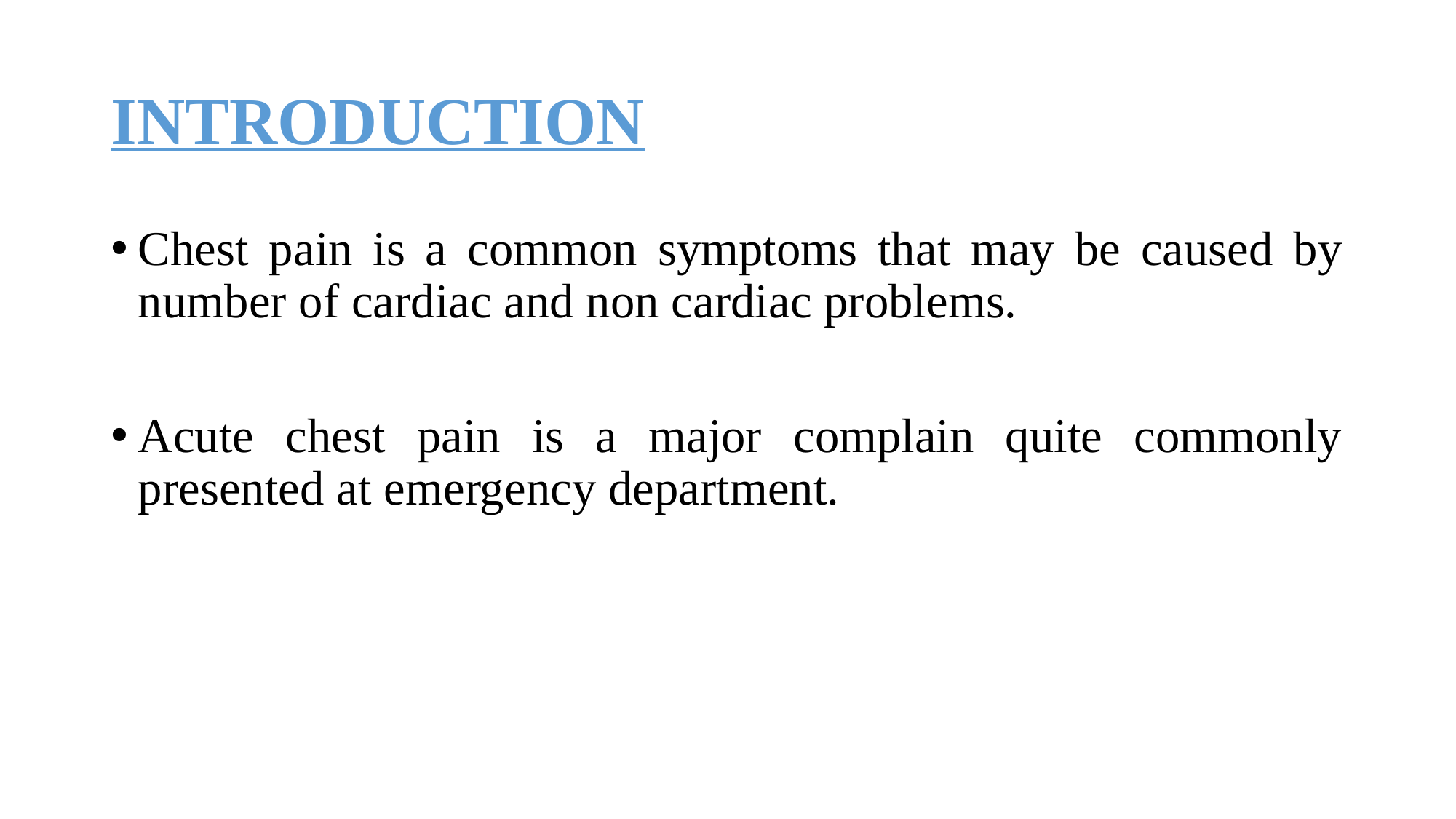

# INTRODUCTION
Chest pain is a common symptoms that may be caused by number of cardiac and non cardiac problems.

Acute chest pain is a major complain quite commonly presented at emergency department.